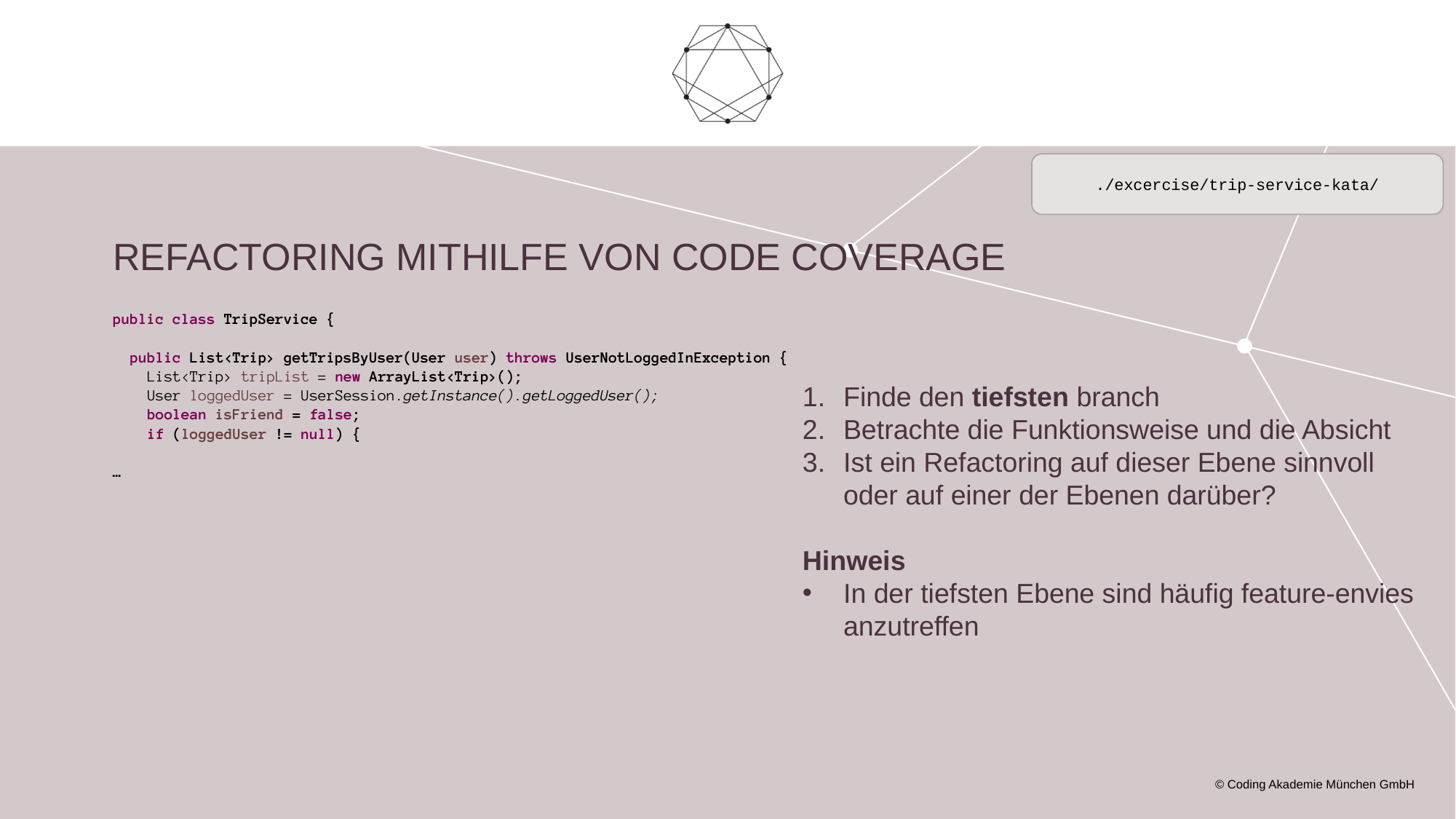

./excercise/trip-service-kata/
# Refactoring mithilfe von Code Coverage
public class TripService {

  public List<Trip> getTripsByUser(User user) throws UserNotLoggedInException {
    List<Trip> tripList = new ArrayList<Trip>();
    User loggedUser = UserSession.getInstance().getLoggedUser();
    boolean isFriend = false;
    if (loggedUser != null) {

…

Finde den tiefsten branch
Betrachte die Funktionsweise und die Absicht
Ist ein Refactoring auf dieser Ebene sinnvoll oder auf einer der Ebenen darüber?

Hinweis
In der tiefsten Ebene sind häufig feature-envies anzutreffen
© Coding Akademie München GmbH